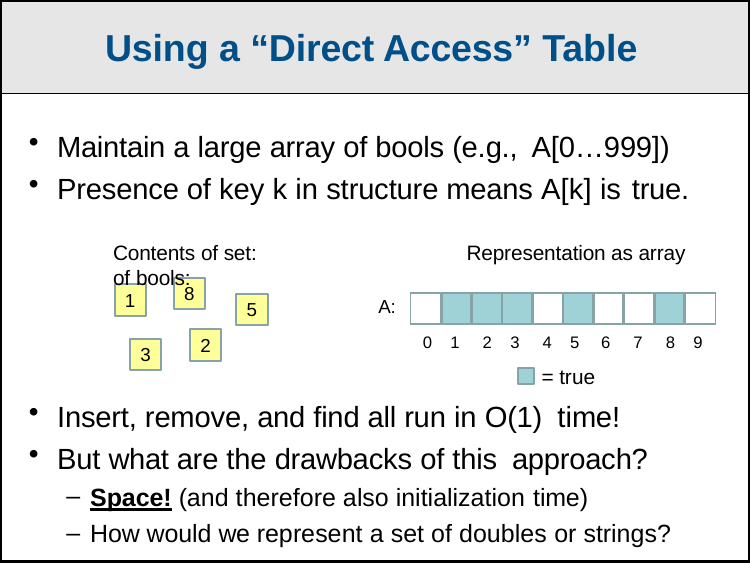

Using a “Direct Access” Table
Maintain a large array of bools (e.g., A[0…999])
Presence of key k in structure means A[k] is true.

Contents of set:	Representation as array of bools:

8

1
A:
|  |  |  |  |  |  |  |  |  |  |
| --- | --- | --- | --- | --- | --- | --- | --- | --- | --- |

5
0    1     2    3     4    5    6     7     8    9
= true

2

3

Insert, remove, and find all run in O(1) time!
But what are the drawbacks of this approach?
Space! (and therefore also initialization time)
How would we represent a set of doubles or strings?